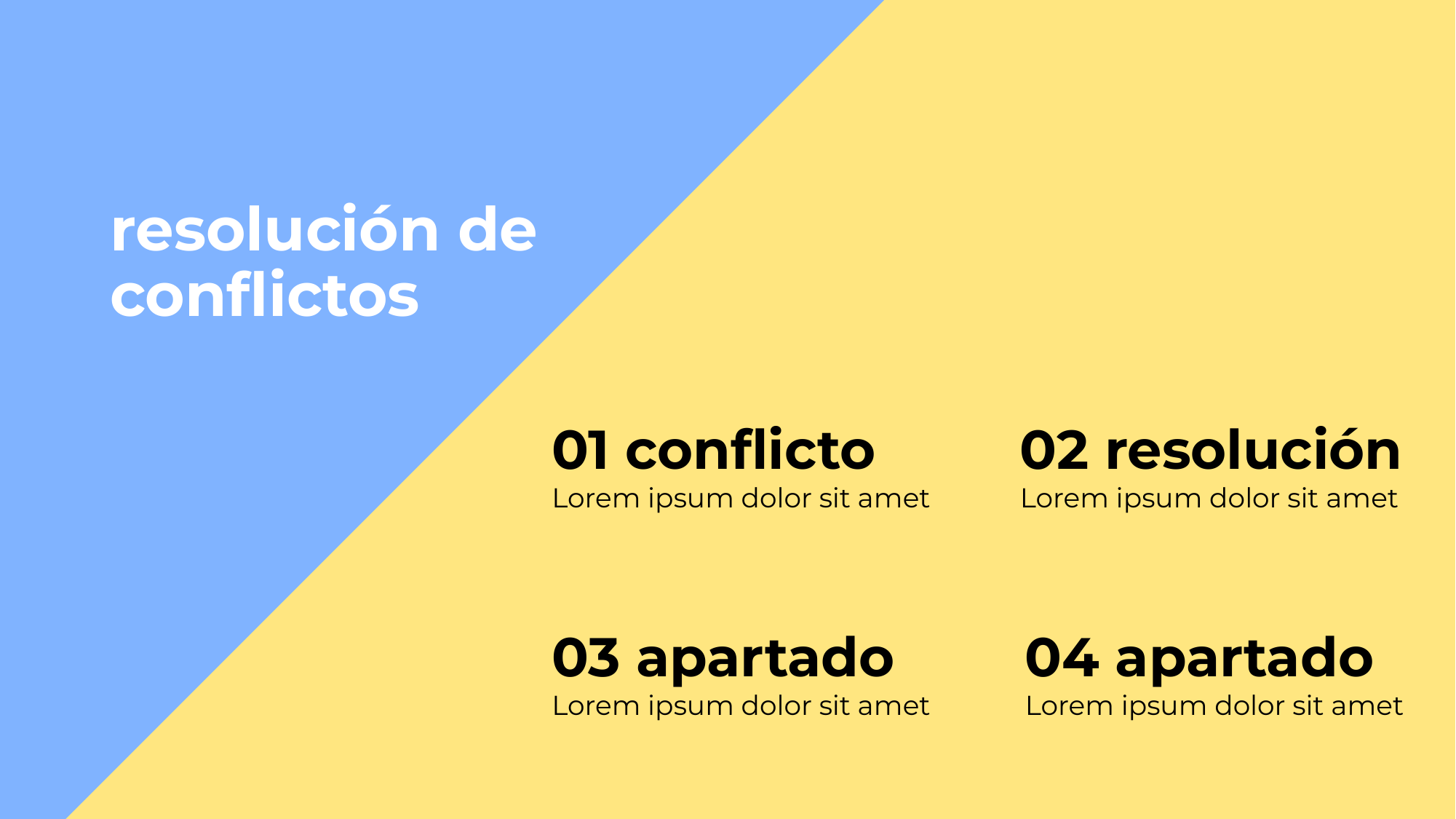

# resolución de conflictos
01 conflicto
Lorem ipsum dolor sit amet
02 resolución
Lorem ipsum dolor sit amet

03 apartado
Lorem ipsum dolor sit amet
04 apartado
Lorem ipsum dolor sit amet